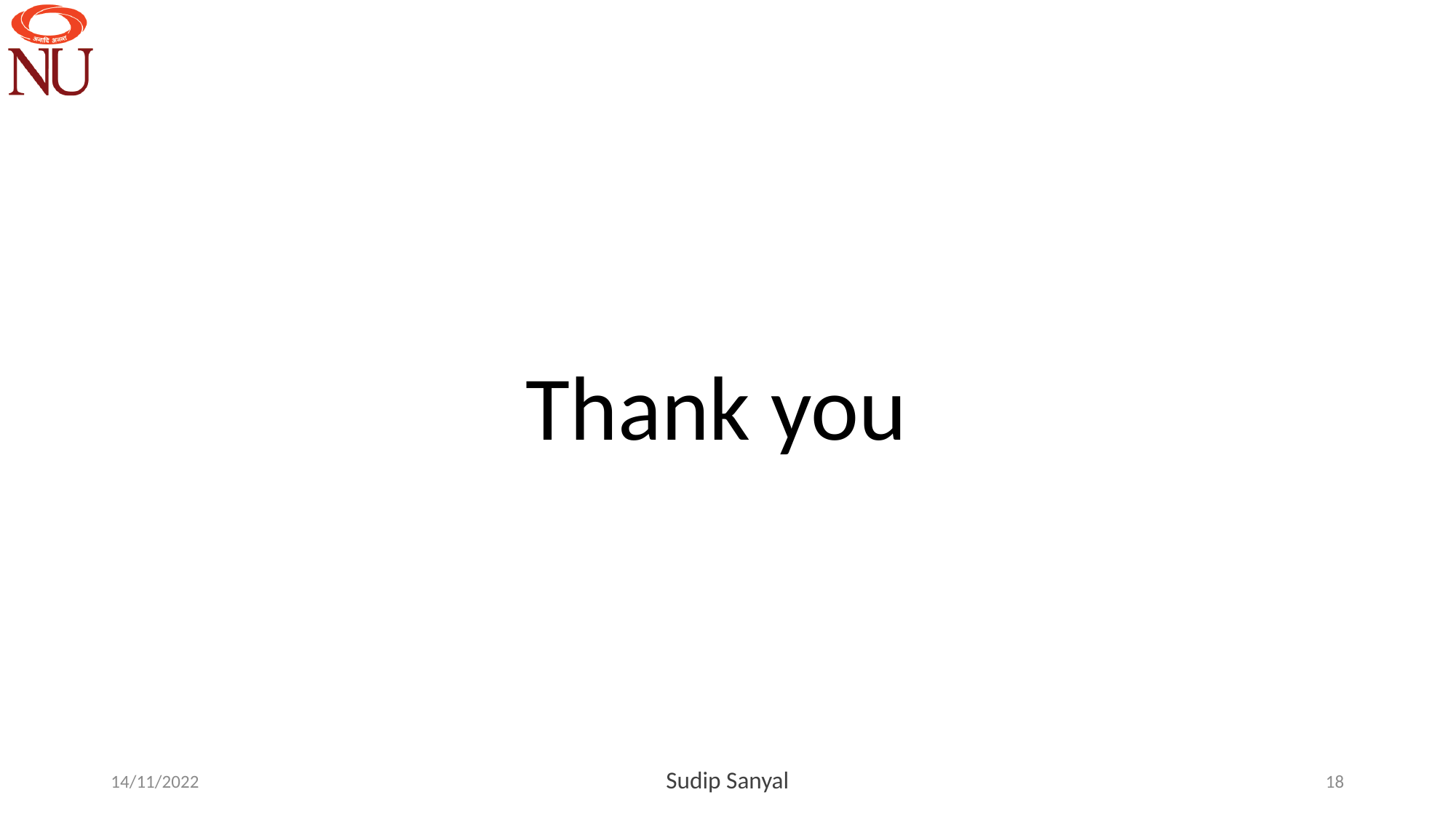

# Thank you
14/11/2022
Sudip Sanyal
18